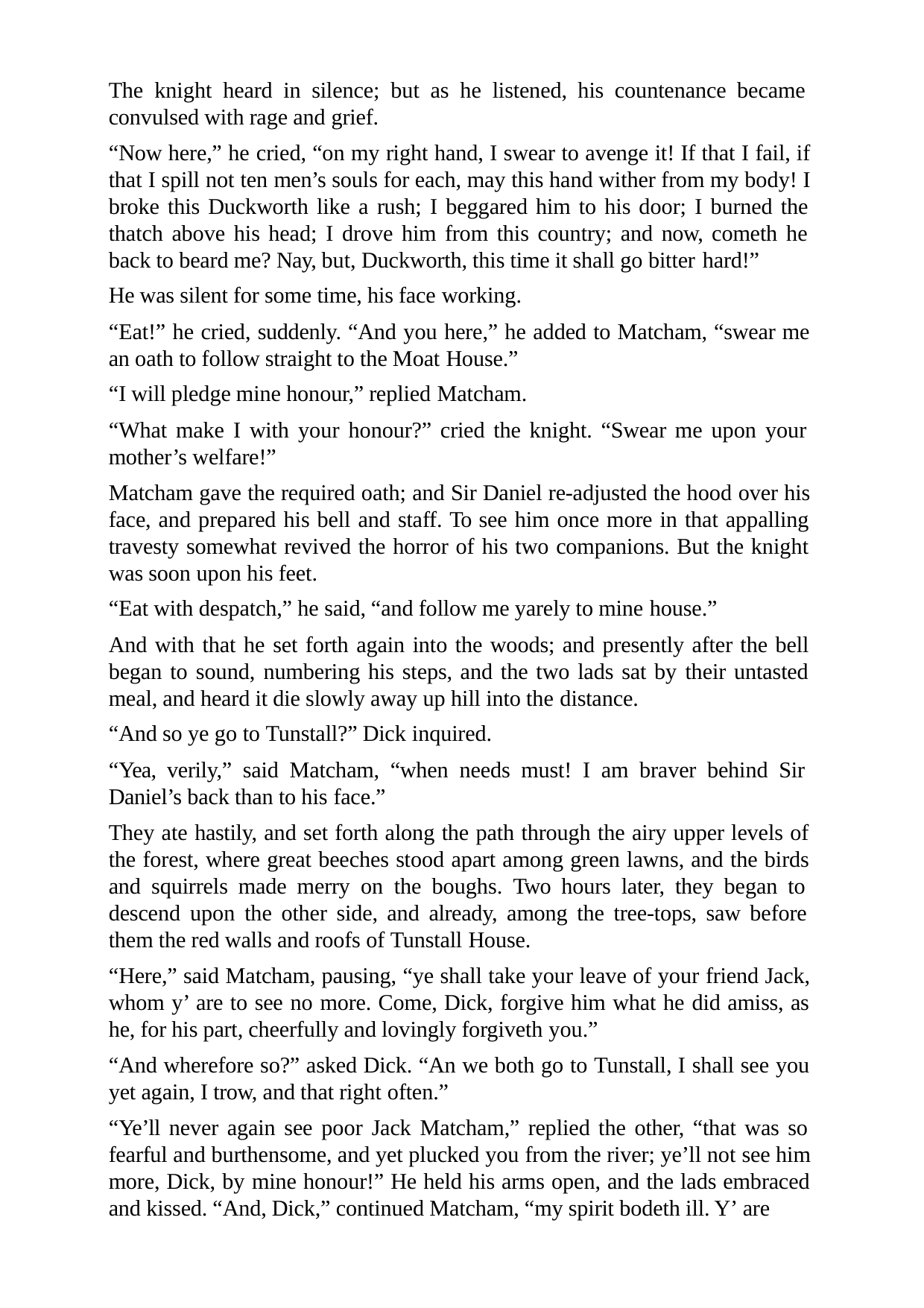

The knight heard in silence; but as he listened, his countenance became  convulsed with rage and grief.
“Now here,” he cried, “on my right hand, I swear to avenge it! If that I fail, if  that I spill not ten men’s souls for each, may this hand wither from my body! I  broke this Duckworth like a rush; I beggared him to his door; I burned the  thatch above his head; I drove him from this country; and now, cometh he  back to beard me? Nay, but, Duckworth, this time it shall go bitter hard!”
He was silent for some time, his face working.
“Eat!” he cried, suddenly. “And you here,” he added to Matcham, “swear me  an oath to follow straight to the Moat House.”
“I will pledge mine honour,” replied Matcham.
“What make I with your honour?” cried the knight. “Swear me upon your  mother’s welfare!”
Matcham gave the required oath; and Sir Daniel re-adjusted the hood over his  face, and prepared his bell and staff. To see him once more in that appalling  travesty somewhat revived the horror of his two companions. But the knight  was soon upon his feet.
“Eat with despatch,” he said, “and follow me yarely to mine house.”
And with that he set forth again into the woods; and presently after the bell  began to sound, numbering his steps, and the two lads sat by their untasted  meal, and heard it die slowly away up hill into the distance.
“And so ye go to Tunstall?” Dick inquired.
“Yea, verily,” said Matcham, “when needs must! I am braver behind Sir  Daniel’s back than to his face.”
They ate hastily, and set forth along the path through the airy upper levels of  the forest, where great beeches stood apart among green lawns, and the birds  and squirrels made merry on the boughs. Two hours later, they began to  descend upon the other side, and already, among the tree-tops, saw before  them the red walls and roofs of Tunstall House.
“Here,” said Matcham, pausing, “ye shall take your leave of your friend Jack,  whom y’ are to see no more. Come, Dick, forgive him what he did amiss, as  he, for his part, cheerfully and lovingly forgiveth you.”
“And wherefore so?” asked Dick. “An we both go to Tunstall, I shall see you  yet again, I trow, and that right often.”
“Ye’ll never again see poor Jack Matcham,” replied the other, “that was so  fearful and burthensome, and yet plucked you from the river; ye’ll not see him  more, Dick, by mine honour!” He held his arms open, and the lads embraced  and kissed. “And, Dick,” continued Matcham, “my spirit bodeth ill. Y’ are